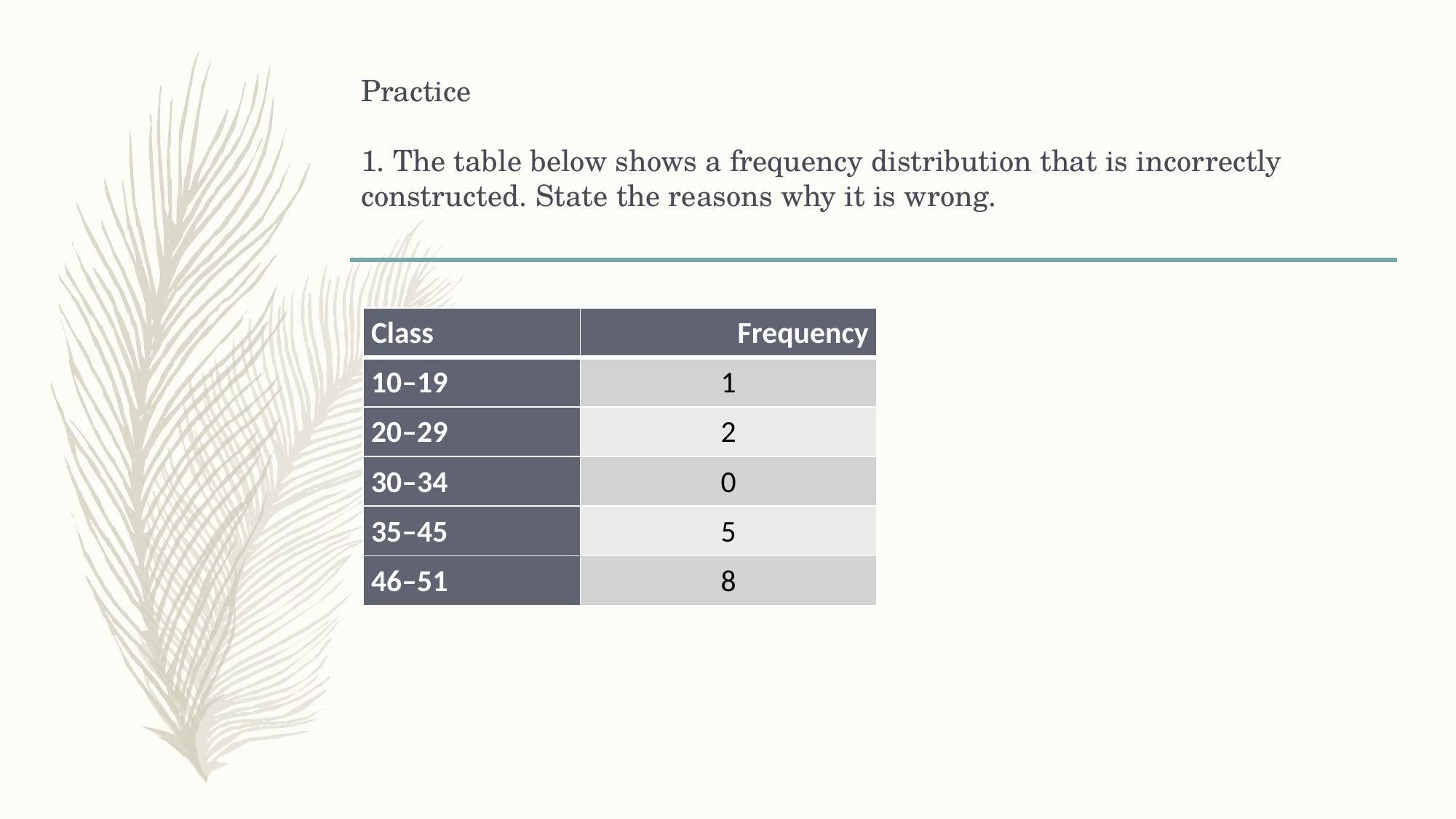

# Practice 1. The table below shows a frequency distribution that is incorrectly constructed. State the reasons why it is wrong.
| Class | Frequency |
| --- | --- |
| 10–19 | 1 |
| 20–29 | 2 |
| 30–34 | 0 |
| 35–45 | 5 |
| 46–51 | 8 |